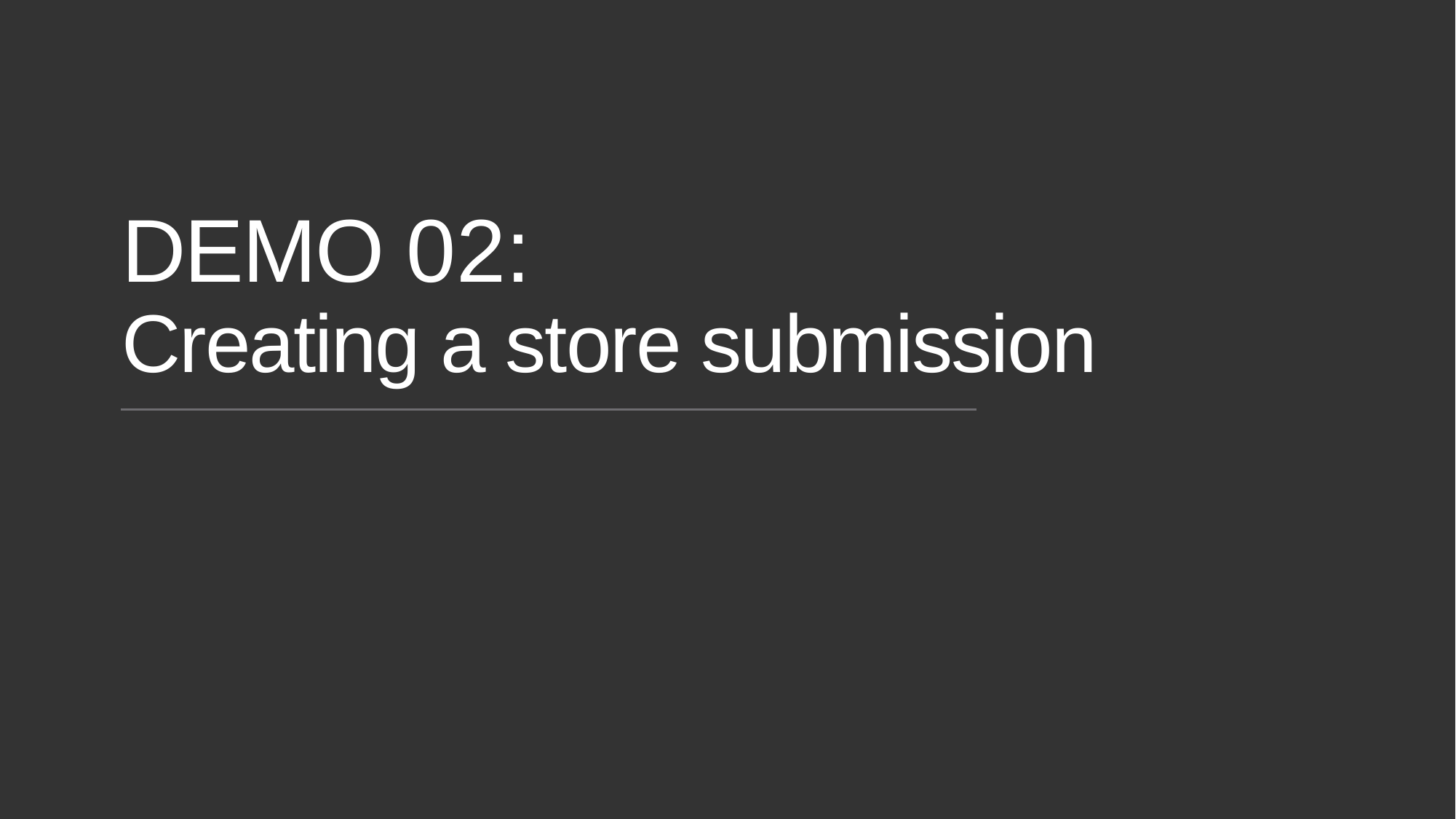

# DEMO 02: Creating a store submission